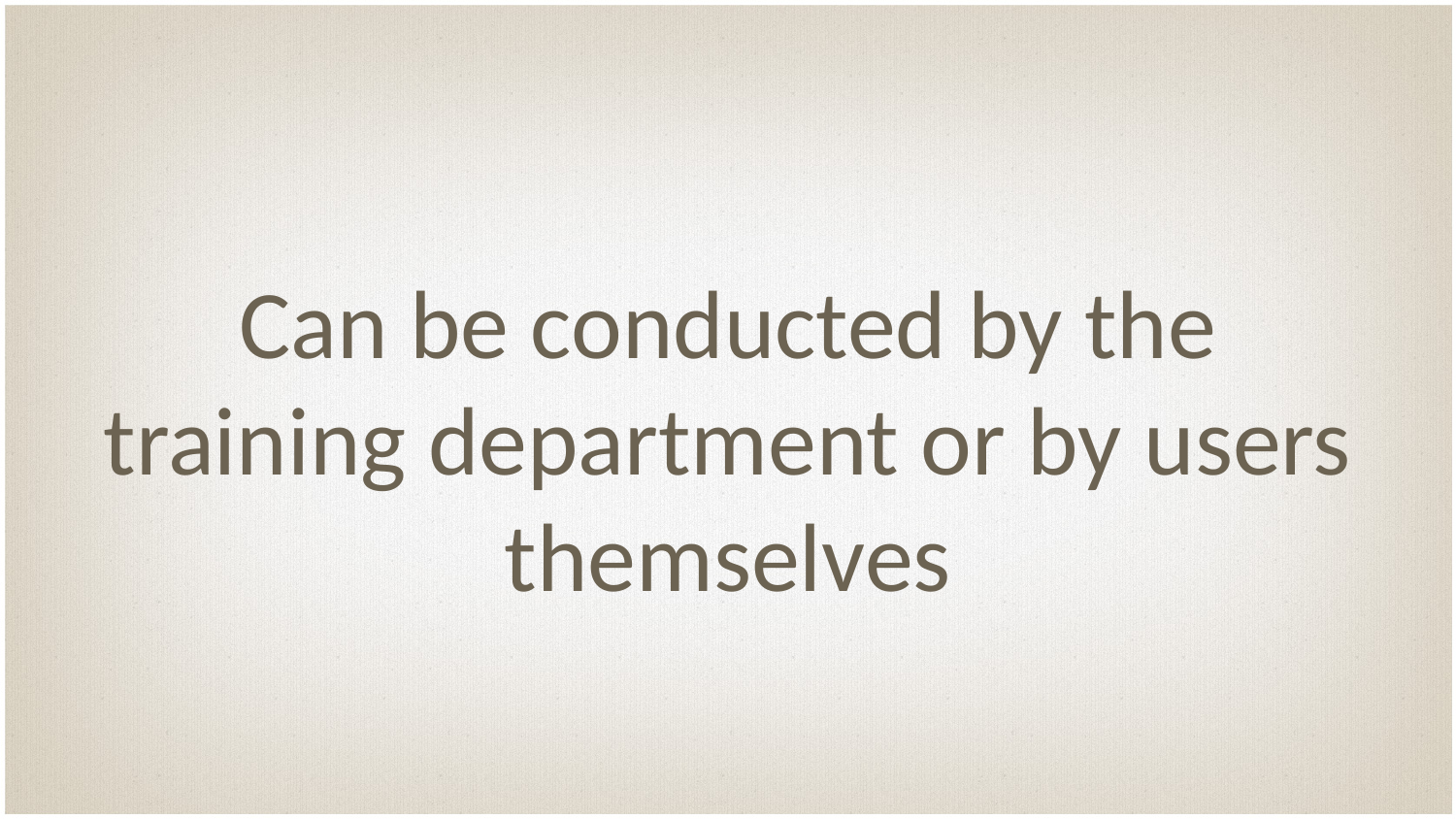

#

Can be conducted by the training department or by users themselves